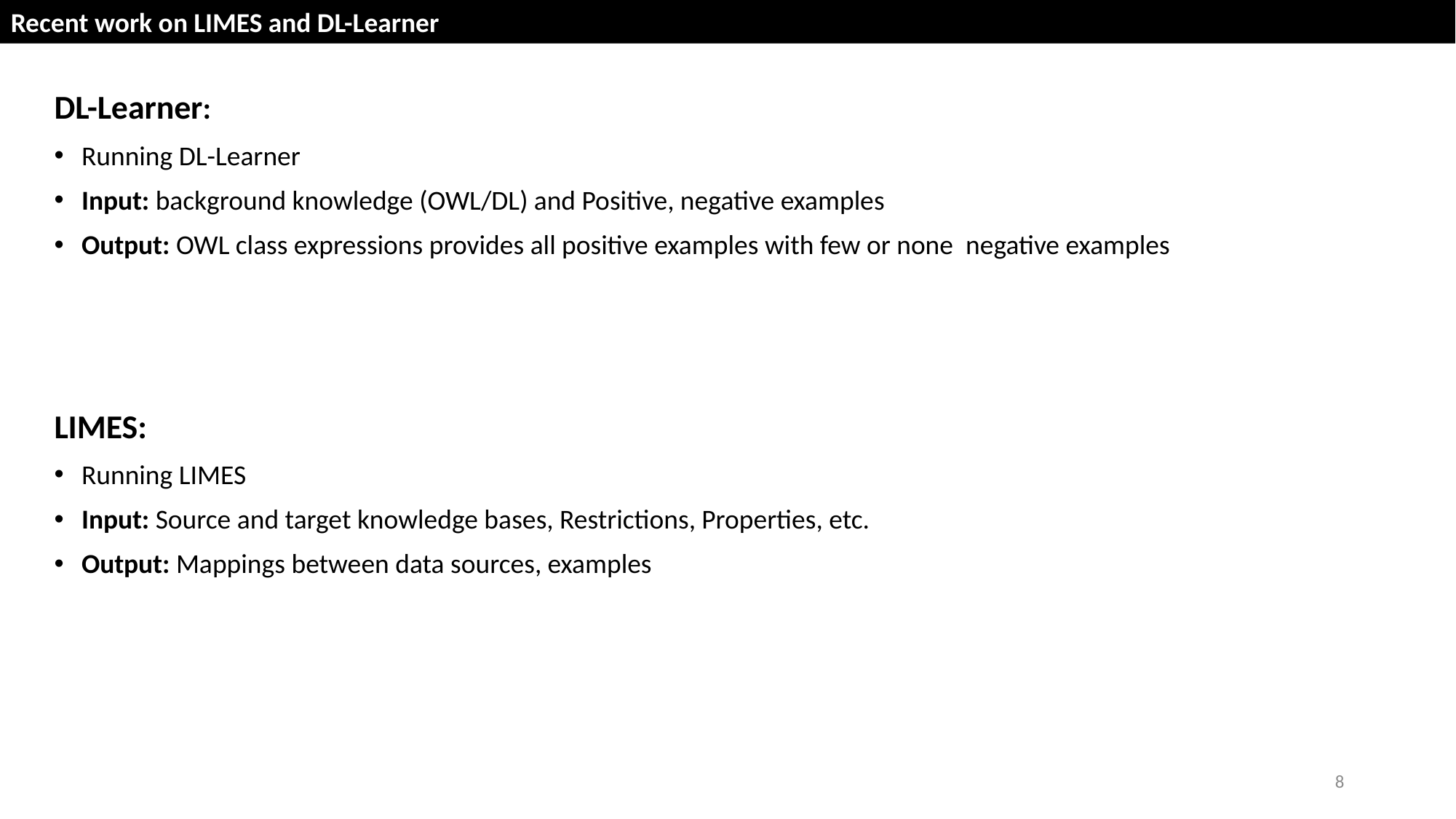

Recent work on LIMES and DL-Learner
DL-Learner:
Running DL-Learner
Input: background knowledge (OWL/DL) and Positive, negative examples
Output: OWL class expressions provides all positive examples with few or none  negative examples

LIMES:
Running LIMES
Input: Source and target knowledge bases, Restrictions, Properties, etc.
Output: Mappings between data sources, examples
8